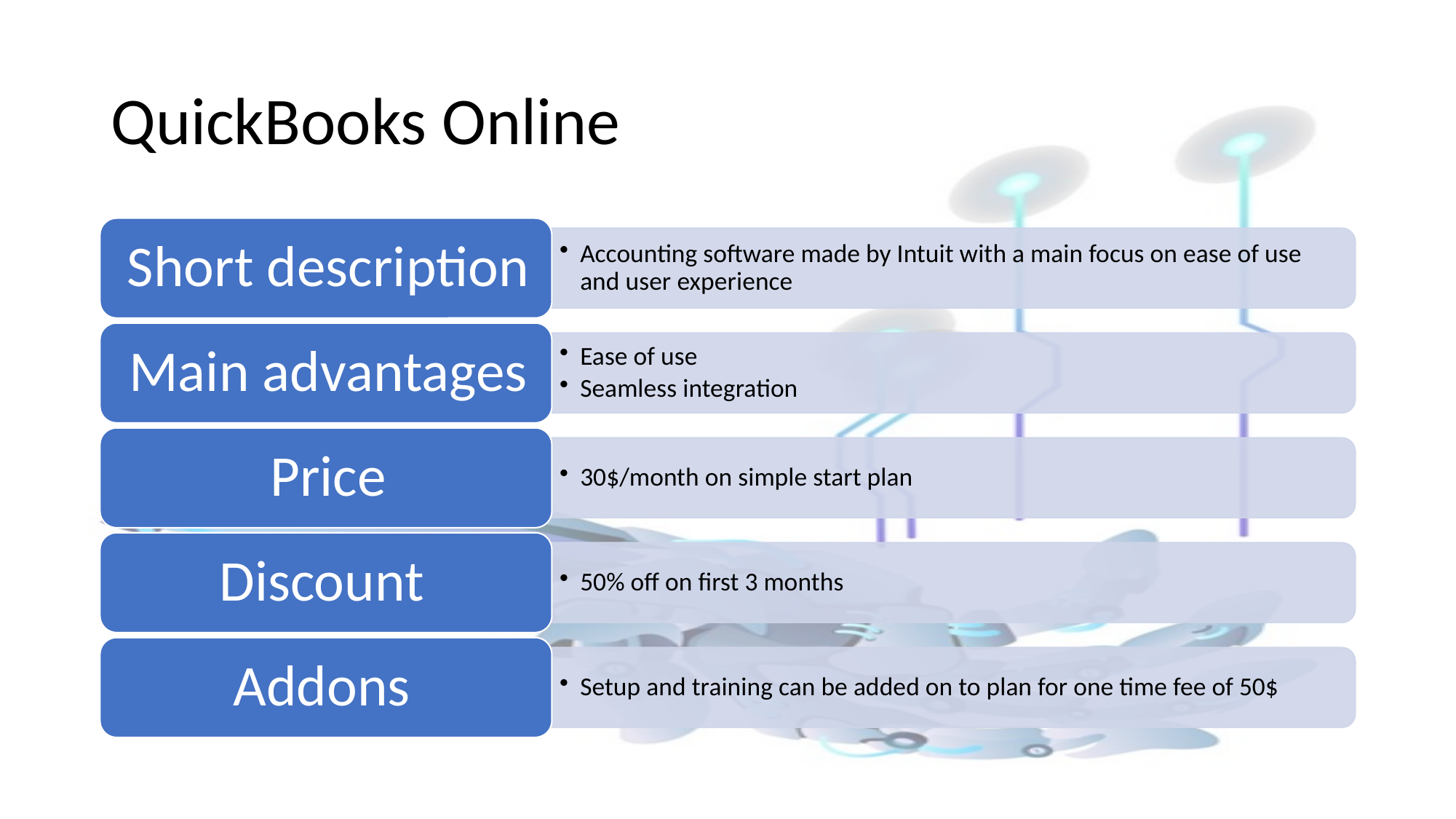

# QuickBooks Online
Accounting software made by Intuit with a main focus on ease of use and user experience
Short description
Ease of use
Seamless integration
Main advantages
30$/month on simple start plan
Price
50% off on first 3 months
Discount
Setup and training can be added on to plan for one time fee of 50$
Addons